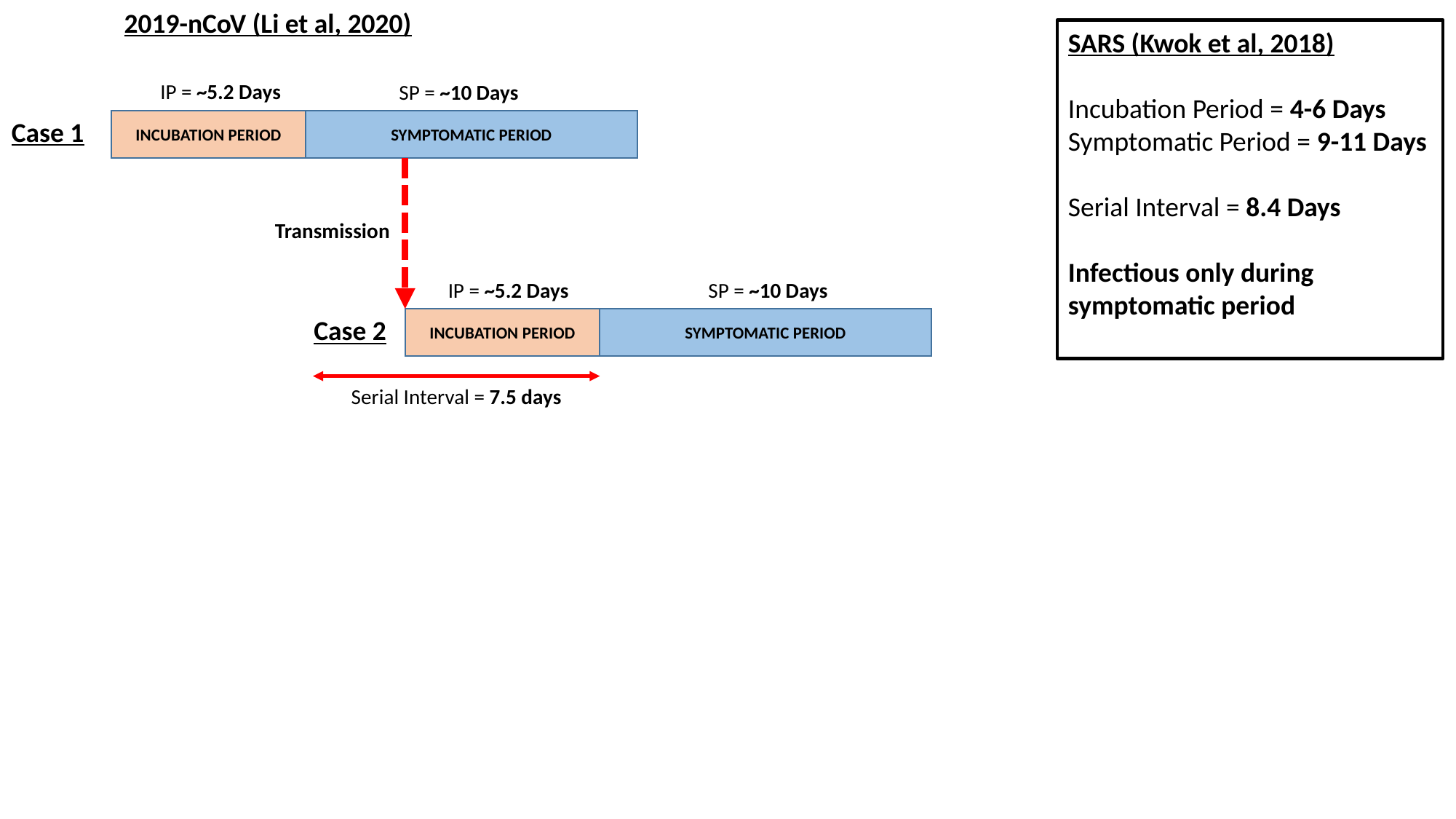

2019-nCoV (Li et al, 2020)
SARS (Kwok et al, 2018)

Incubation Period = 4-6 Days
Symptomatic Period = 9-11 Days
Serial Interval = 8.4 Days

Infectious only during symptomatic period

IP = ~5.2 Days
SP = ~10 Days
Case 1
INCUBATION PERIOD
SYMPTOMATIC PERIOD
Transmission
IP = ~5.2 Days
SP = ~10 Days
Case 2
INCUBATION PERIOD
SYMPTOMATIC PERIOD
Serial Interval = 7.5 days